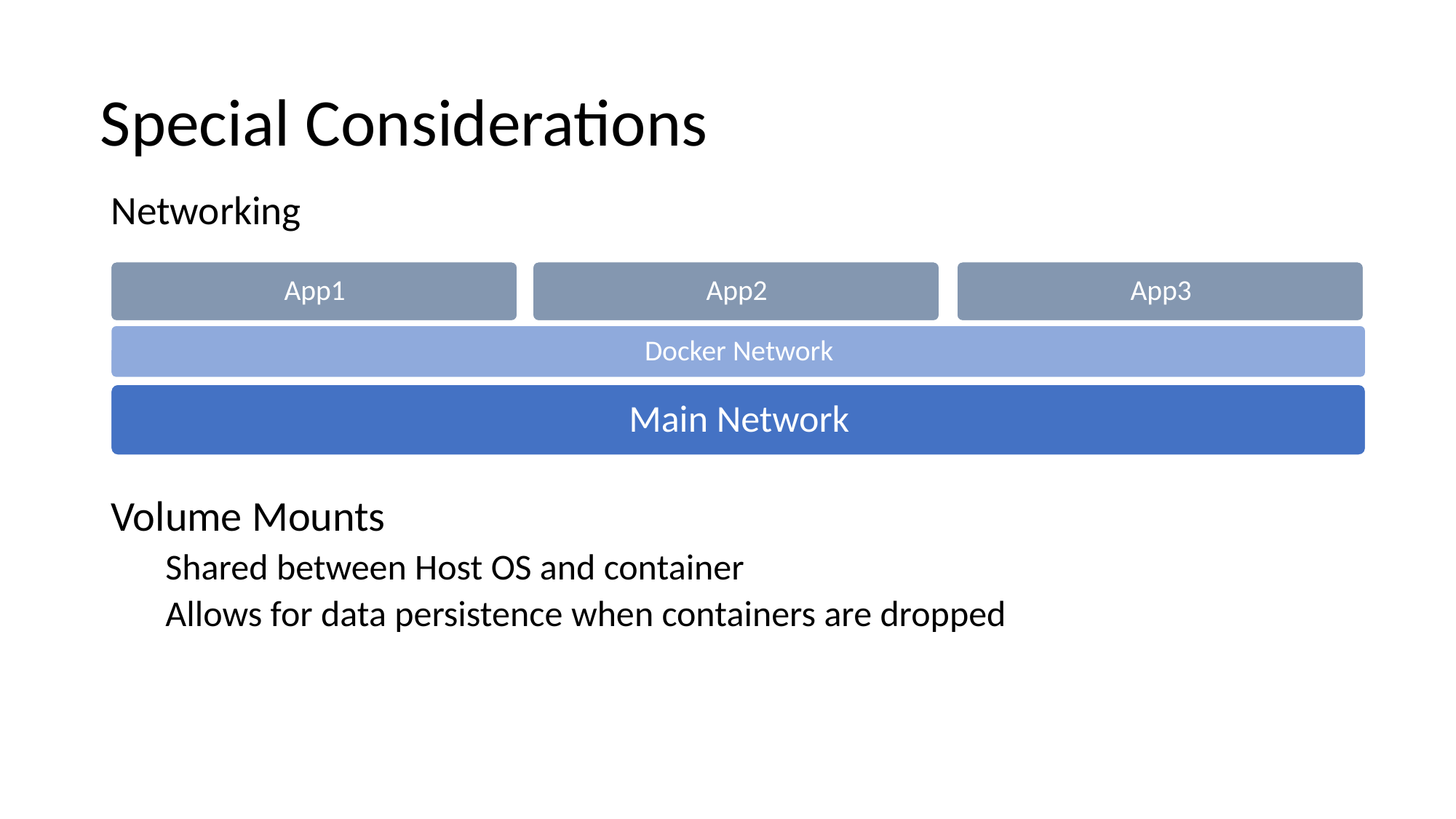

# Special Considerations
Networking

Main Network
Docker Network
App1
App2
App3
Volume Mounts
Shared between Host OS and container
Allows for data persistence when containers are dropped